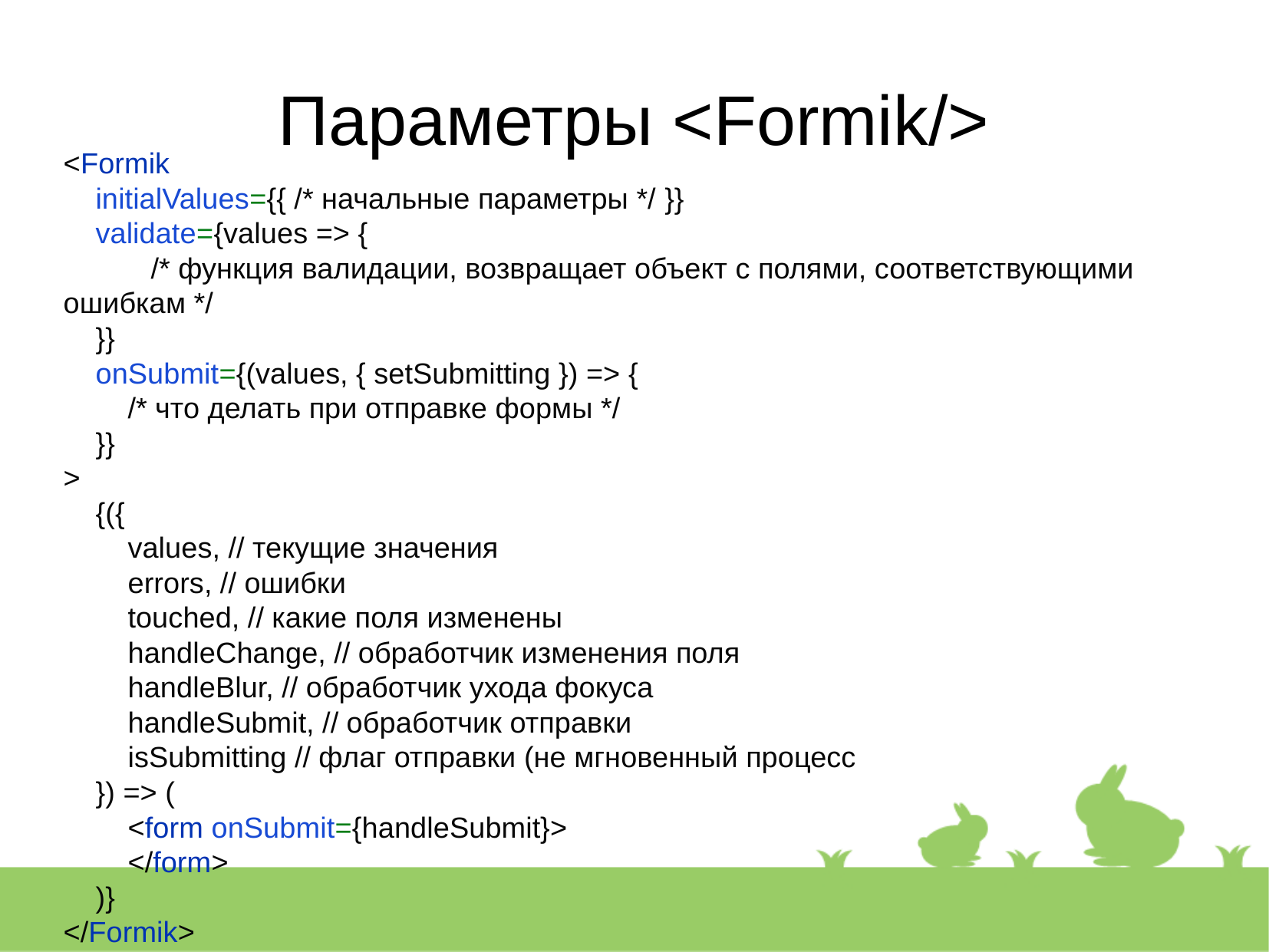

Параметры <Formik/>
<Formik
    initialValues={{ /* начальные параметры */ }}
    validate={values => {
		/* функция валидации, возвращает объект с полями, соответствующими ошибкам */
    }}
    onSubmit={(values, { setSubmitting }) => {
        /* что делать при отправке формы */
    }}
>
    {({
        values, // текущие значения
        errors, // ошибки
        touched, // какие поля изменены
        handleChange, // обработчик изменения поля
        handleBlur, // обработчик ухода фокуса
        handleSubmit, // обработчик отправки
        isSubmitting // флаг отправки (не мгновенный процесс
    }) => (
        <form onSubmit={handleSubmit}>
        </form>
    )}
</Formik>